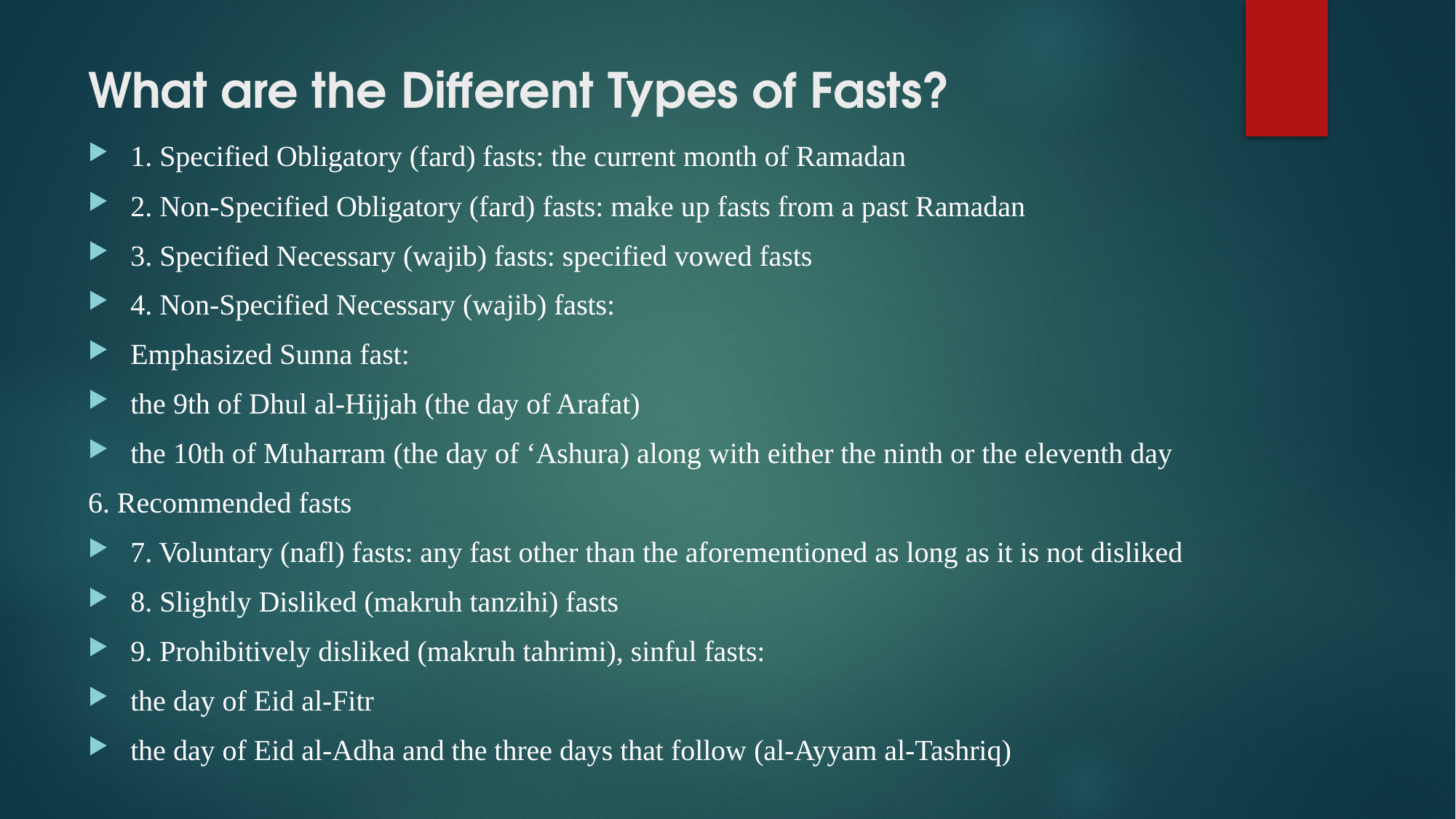

# What are the Different Types of Fasts?
1. Specified Obligatory (fard) fasts: the current month of Ramadan
2. Non-Specified Obligatory (fard) fasts: make up fasts from a past Ramadan
3. Specified Necessary (wajib) fasts: specified vowed fasts
4. Non-Specified Necessary (wajib) fasts:
Emphasized Sunna fast:
the 9th of Dhul al-Hijjah (the day of Arafat)
the 10th of Muharram (the day of ‘Ashura) along with either the ninth or the eleventh day
6. Recommended fasts
7. Voluntary (nafl) fasts: any fast other than the aforementioned as long as it is not disliked
8. Slightly Disliked (makruh tanzihi) fasts
9. Prohibitively disliked (makruh tahrimi), sinful fasts:
the day of Eid al-Fitr
the day of Eid al-Adha and the three days that follow (al-Ayyam al-Tashriq)